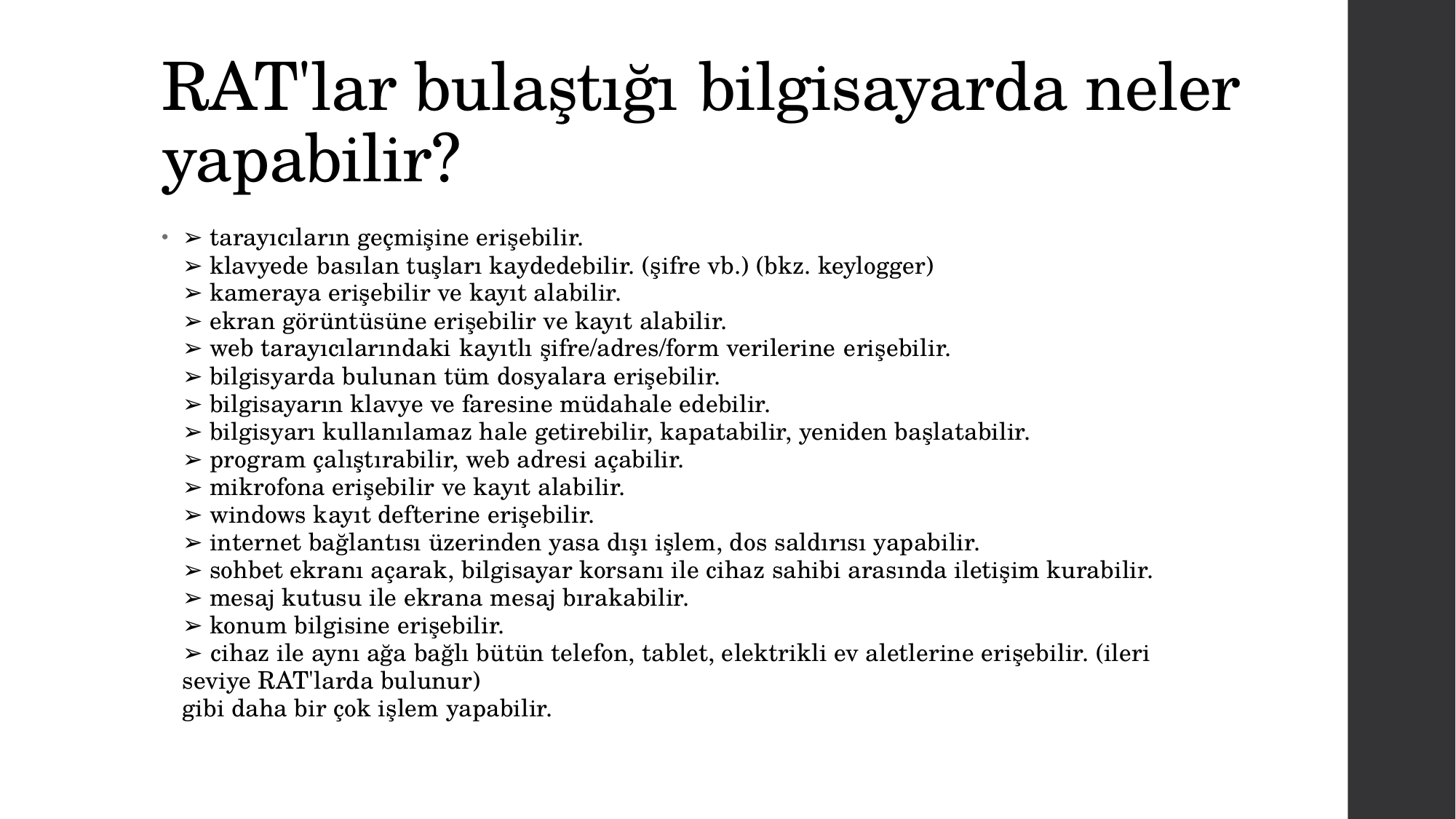

# RAT'lar bulaştığı bilgisayarda neler yapabilir?
➢ tarayıcıların geçmişine erişebilir.
➢ klavyede basılan tuşları kaydedebilir. (şifre vb.) (bkz. keylogger)
➢ kameraya erişebilir ve kayıt alabilir.
➢ ekran görüntüsüne erişebilir ve kayıt alabilir.
➢ web tarayıcılarındaki kayıtlı şifre/adres/form verilerine erişebilir.
➢ bilgisyarda bulunan tüm dosyalara erişebilir.
➢ bilgisayarın klavye ve faresine müdahale edebilir.
➢ bilgisyarı kullanılamaz hale getirebilir, kapatabilir, yeniden başlatabilir.
➢ program çalıştırabilir, web adresi açabilir.
➢ mikrofona erişebilir ve kayıt alabilir.
➢ windows kayıt defterine erişebilir.
➢ internet bağlantısı üzerinden yasa dışı işlem, dos saldırısı yapabilir.
➢ sohbet ekranı açarak, bilgisayar korsanı ile cihaz sahibi arasında iletişim kurabilir.
➢ mesaj kutusu ile ekrana mesaj bırakabilir.
➢ konum bilgisine erişebilir.
➢ cihaz ile aynı ağa bağlı bütün telefon, tablet, elektrikli ev aletlerine erişebilir. (ileri seviye RAT'larda bulunur)
gibi daha bir çok işlem yapabilir.